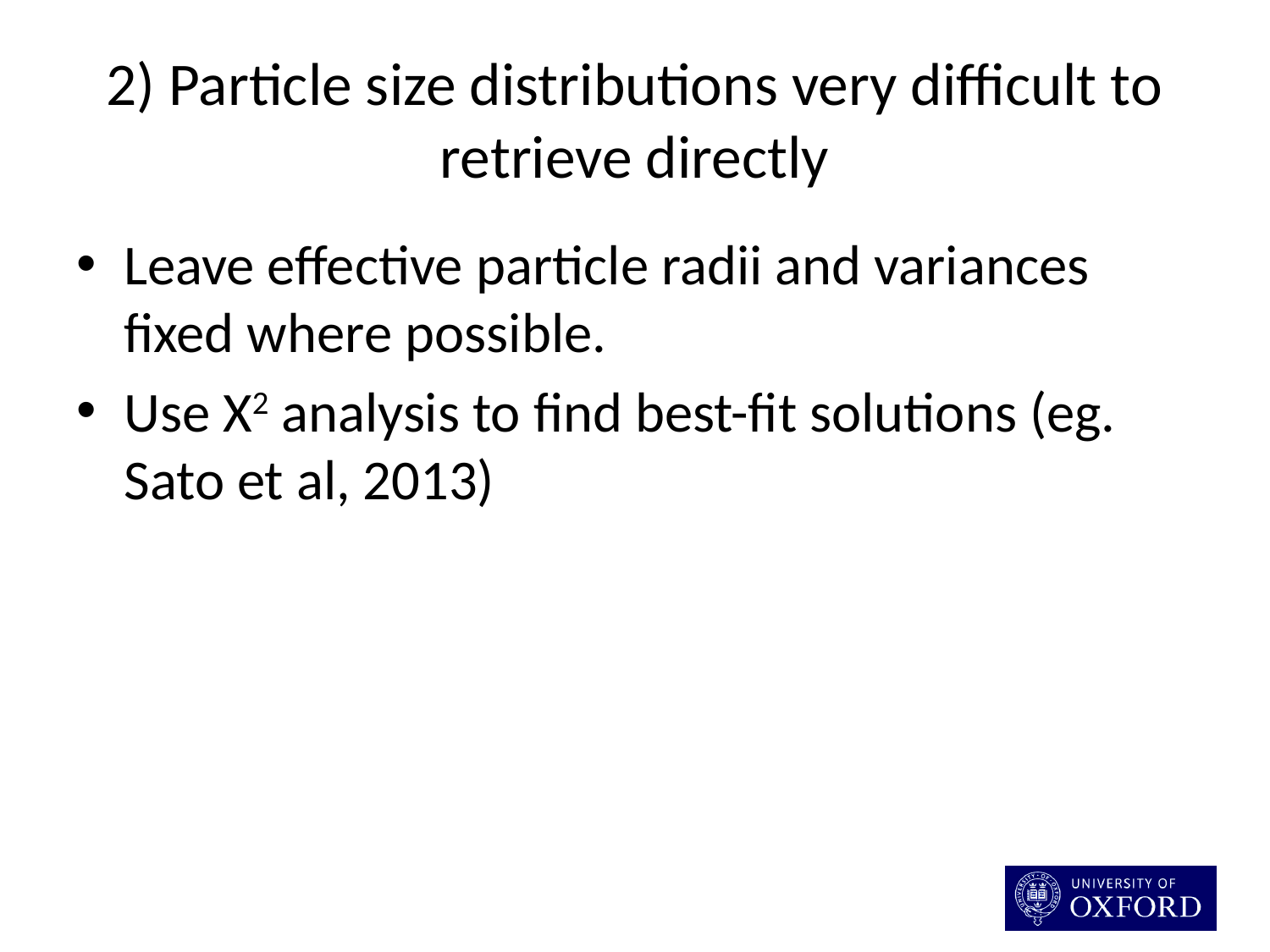

# 2) Particle size distributions very difficult to retrieve directly
Leave effective particle radii and variances fixed where possible.
Use Χ2 analysis to find best-fit solutions (eg. Sato et al, 2013)